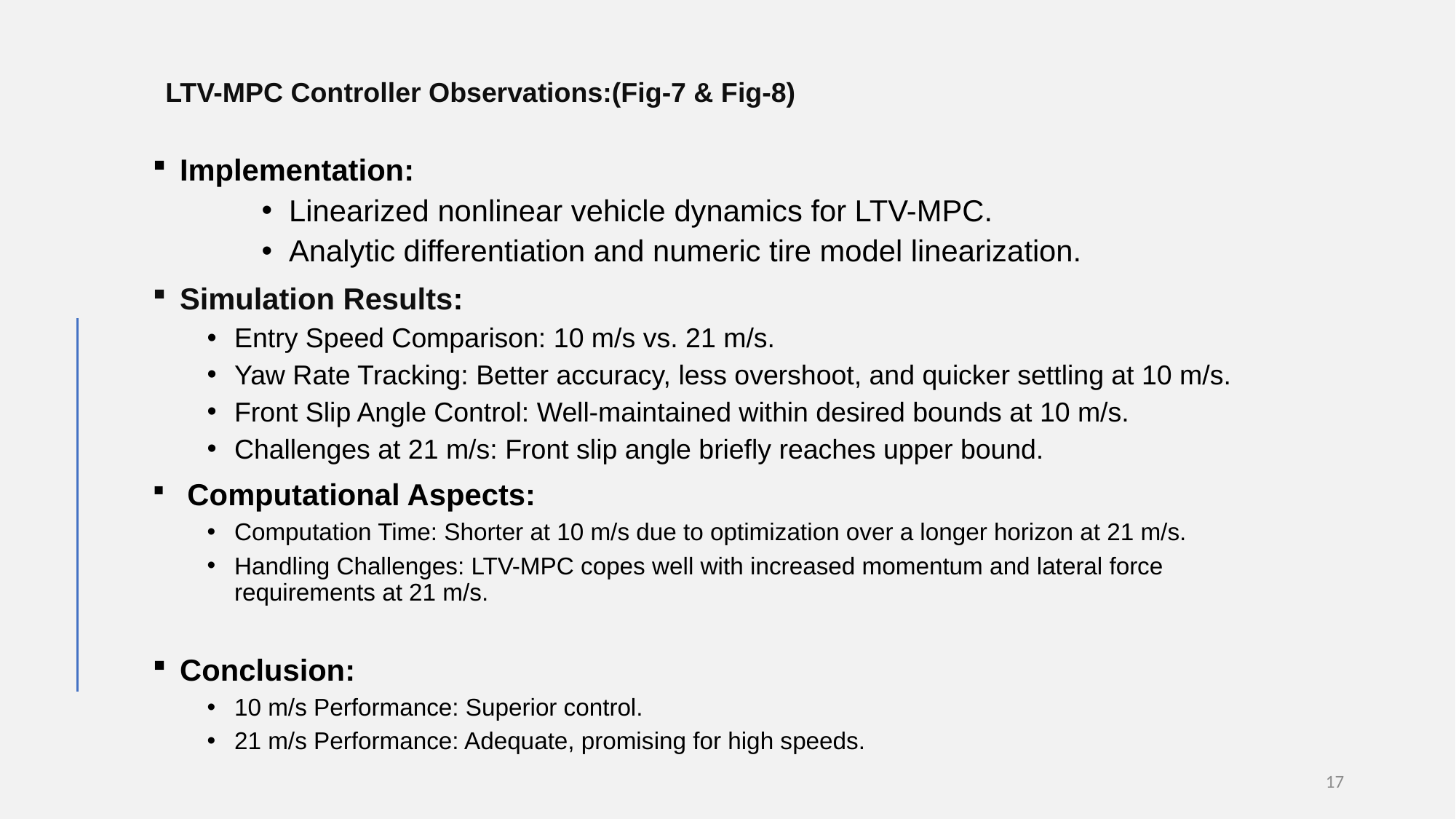

# LTV-MPC Controller Observations:(Fig-7 & Fig-8)
Implementation:
Linearized nonlinear vehicle dynamics for LTV-MPC.
Analytic differentiation and numeric tire model linearization.
Simulation Results:
Entry Speed Comparison: 10 m/s vs. 21 m/s.
Yaw Rate Tracking: Better accuracy, less overshoot, and quicker settling at 10 m/s.
Front Slip Angle Control: Well-maintained within desired bounds at 10 m/s.
Challenges at 21 m/s: Front slip angle briefly reaches upper bound.
 Computational Aspects:
Computation Time: Shorter at 10 m/s due to optimization over a longer horizon at 21 m/s.
Handling Challenges: LTV-MPC copes well with increased momentum and lateral force requirements at 21 m/s.

Conclusion:
10 m/s Performance: Superior control.
21 m/s Performance: Adequate, promising for high speeds.

17